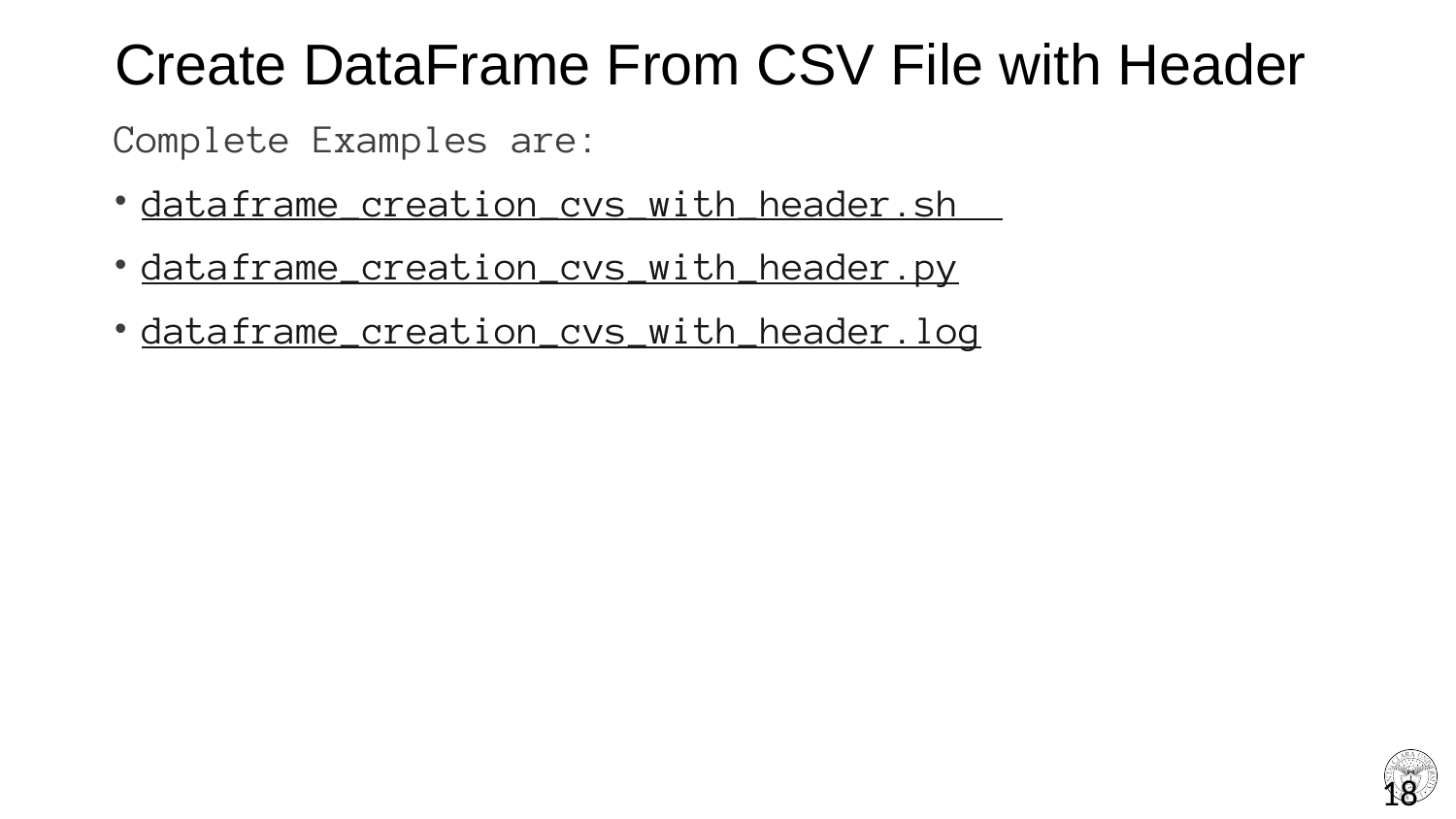

# Create DataFrame From CSV File with Header
Complete Examples are:
dataframe_creation_cvs_with_header.sh
dataframe_creation_cvs_with_header.py
dataframe_creation_cvs_with_header.log

18